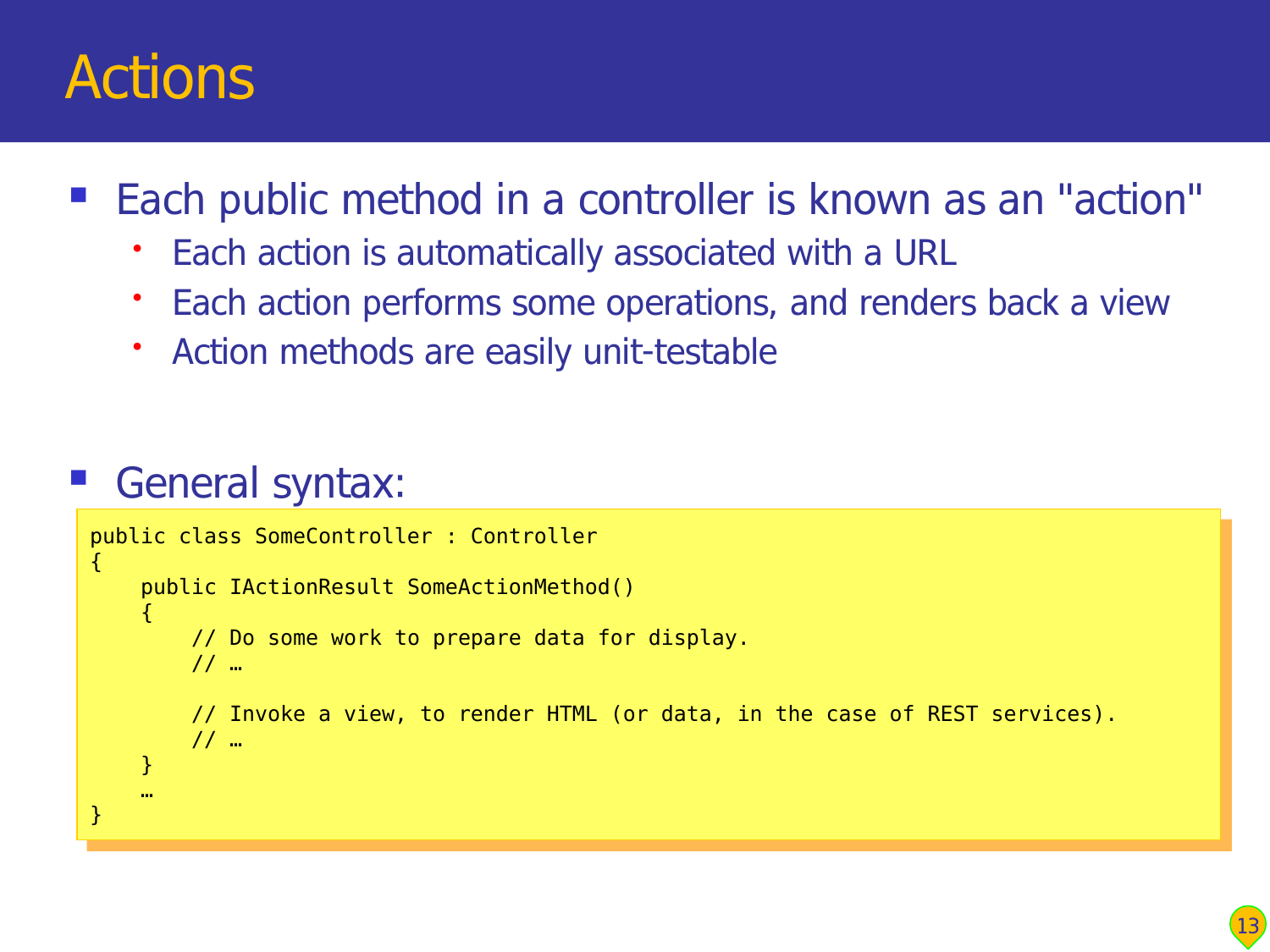

# Actions
Each public method in a controller is known as an "action"
Each action is automatically associated with a URL
Each action performs some operations, and renders back a view
Action methods are easily unit-testable

General syntax:

public class SomeController : Controller
{
    public IActionResult SomeActionMethod()
    {
        // Do some work to prepare data for display.
        // …

        // Invoke a view, to render HTML (or data, in the case of REST services).
        // …
    }
    …
}
13